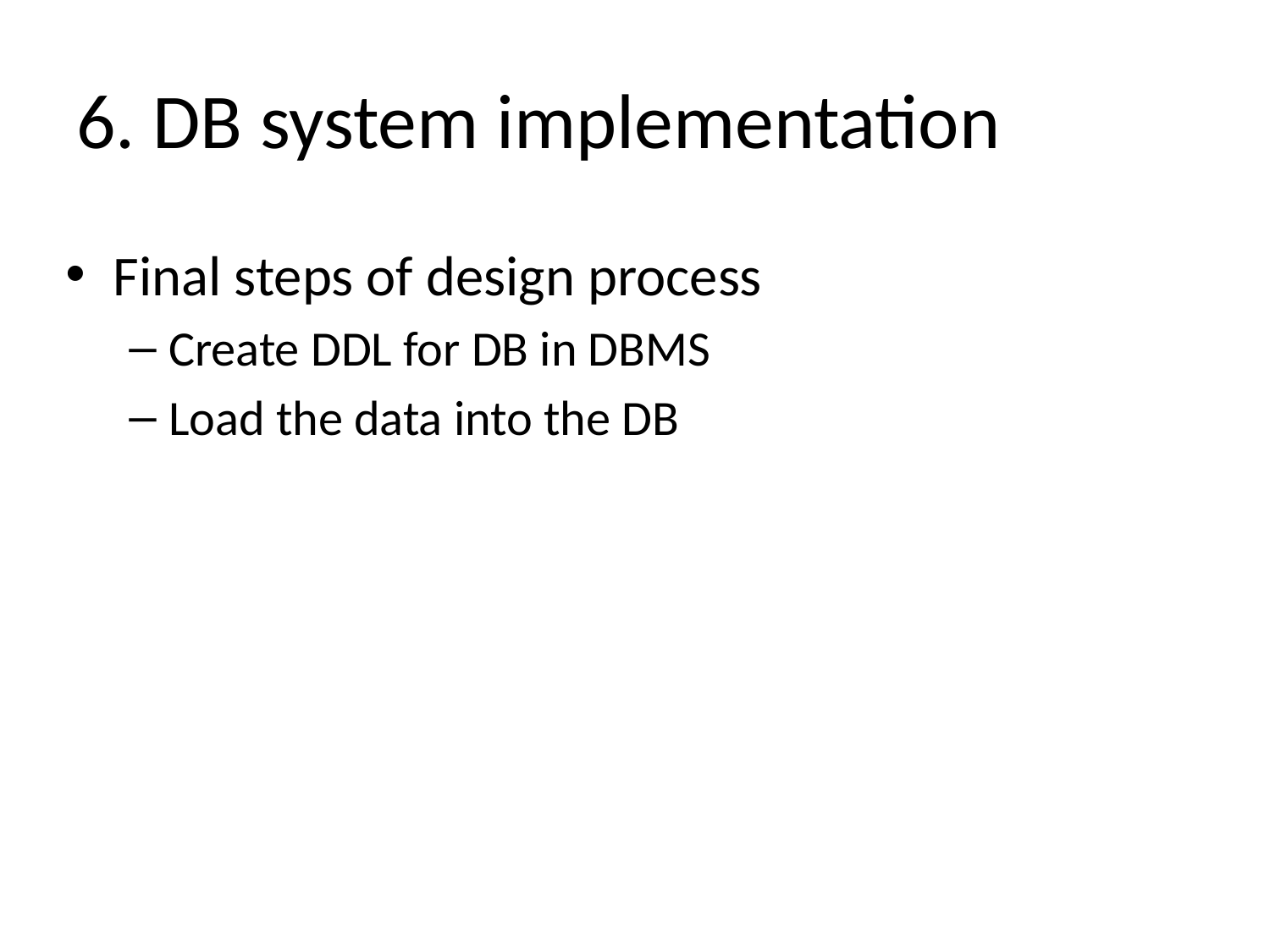

# 6. DB system implementation
Final steps of design process
Create DDL for DB in DBMS
Load the data into the DB